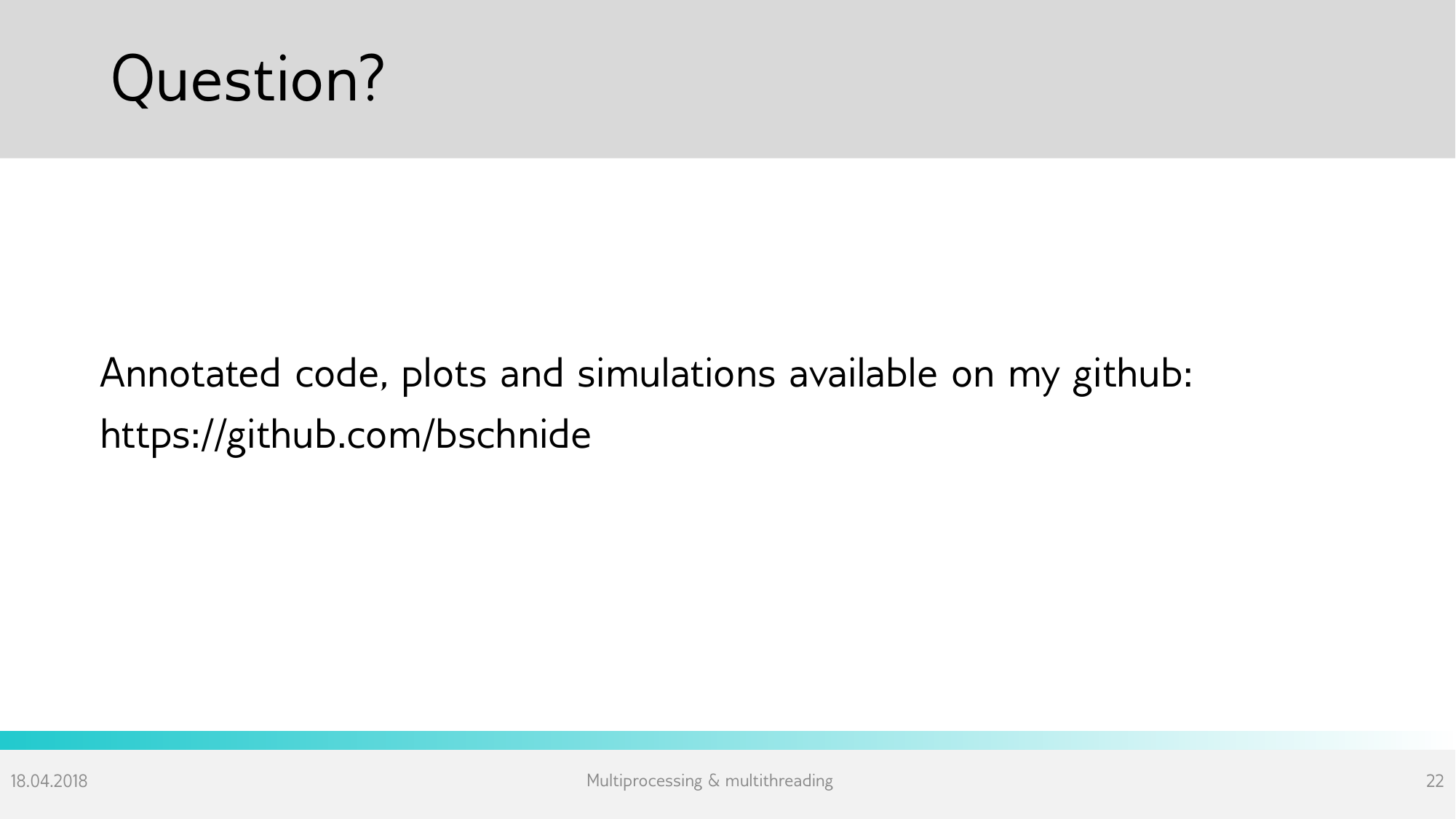

# Question?

Annotated code, plots and simulations available on my github:
https://github.com/bschnide

Multiprocessing & multithreading
18.04.2018
22